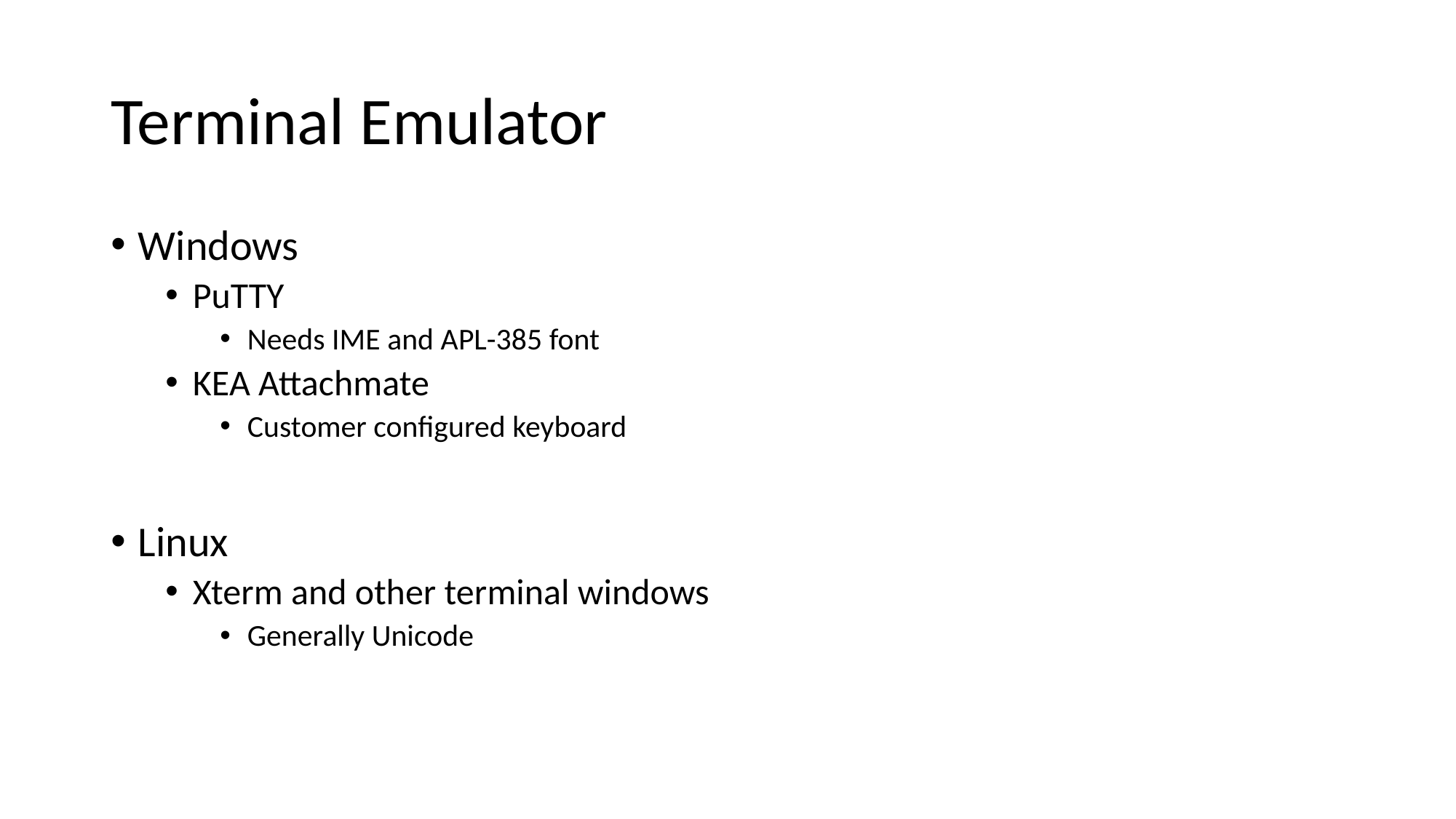

# Terminal Emulator
Windows
PuTTY
Needs IME and APL-385 font
KEA Attachmate
Customer configured keyboard

Linux
Xterm and other terminal windows
Generally Unicode